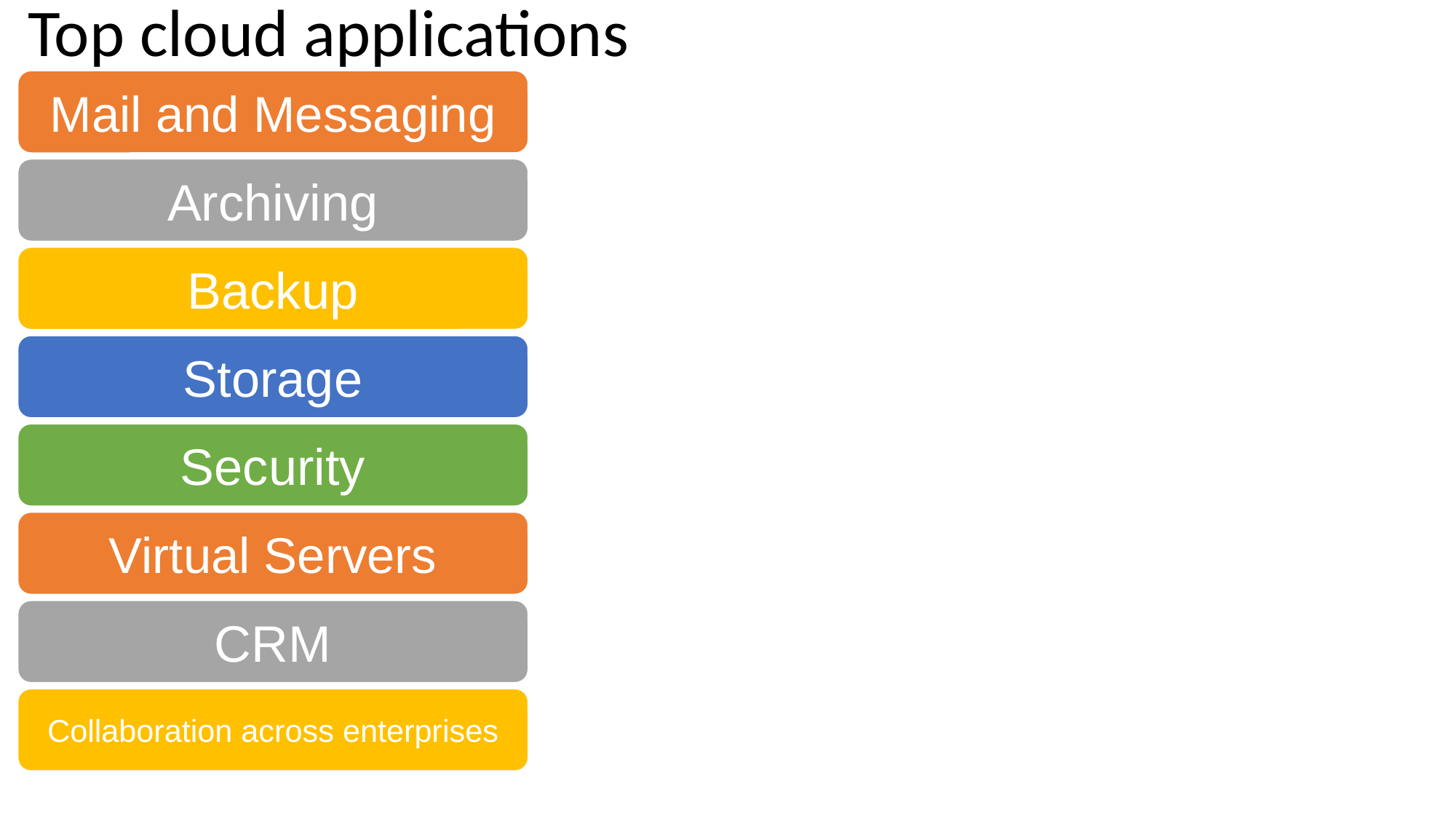

# Top cloud applications
Mail and Messaging
Archiving
Backup
Storage
Security
Virtual Servers
CRM
Collaboration across enterprises